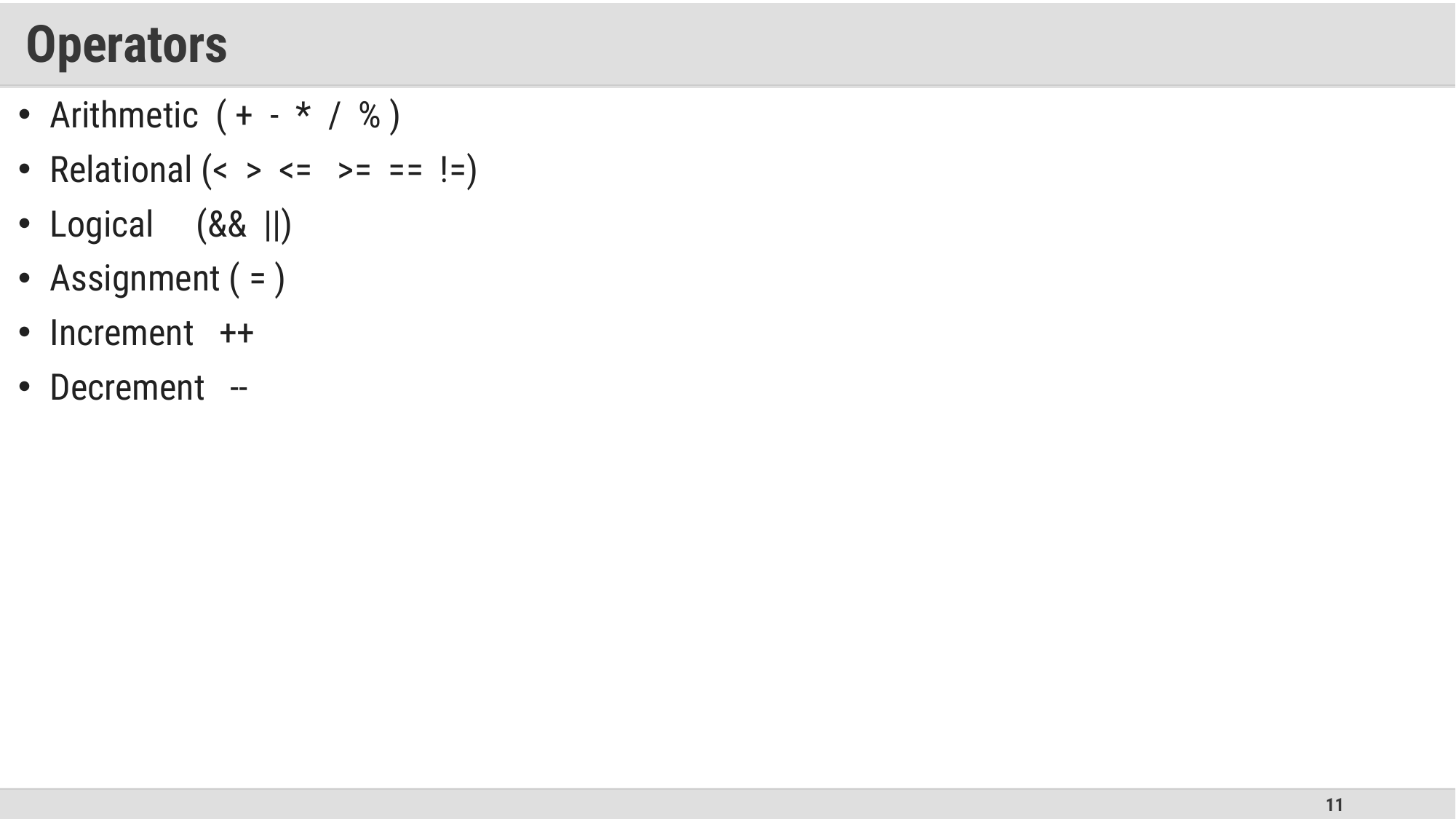

# Operators
Arithmetic  ( +  -  *  /  % )
Relational (<  >  <=   >=  ==  !=)
Logical     (&&  ||)
Assignment ( = )
Increment   ++
Decrement   --